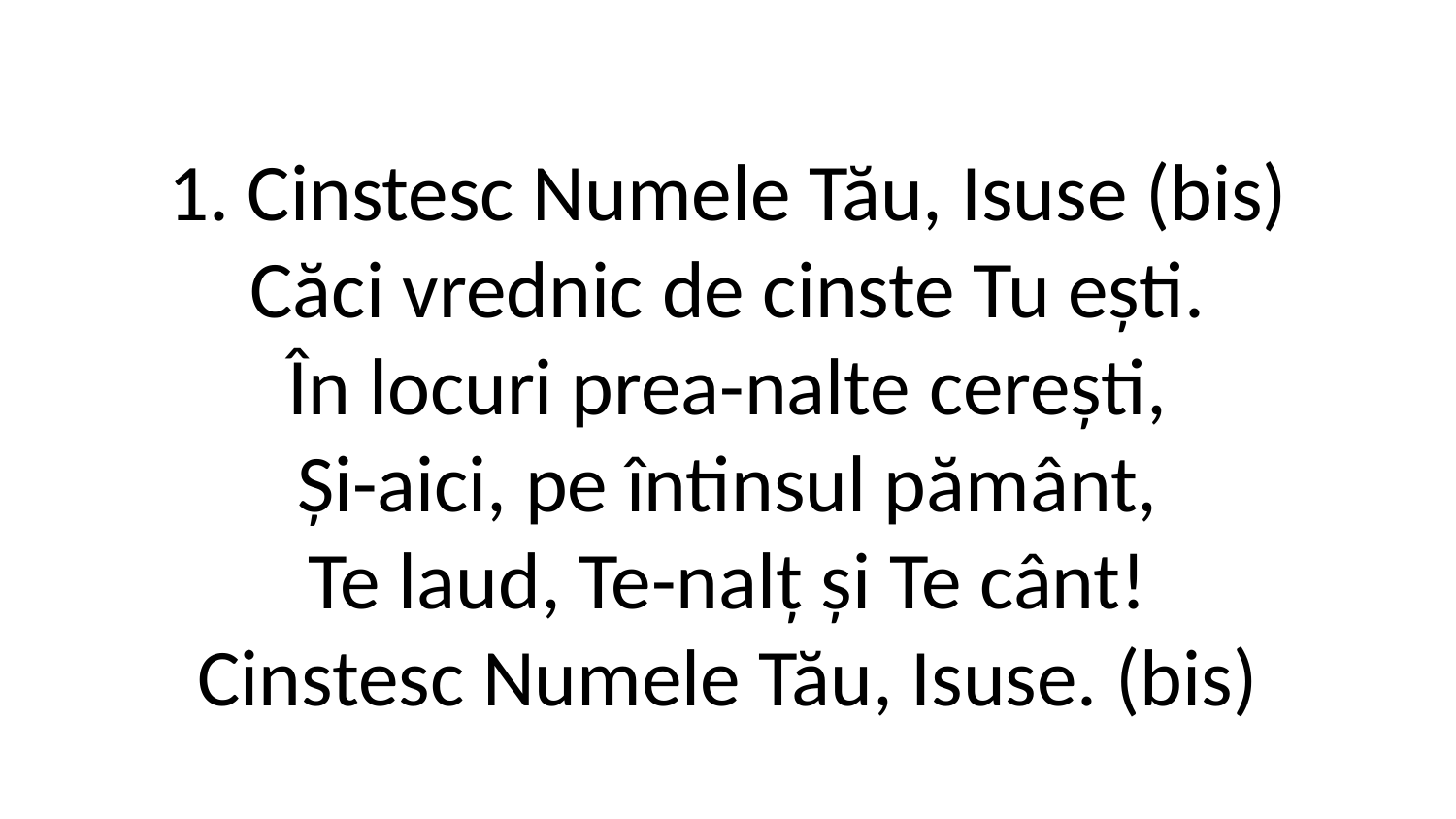

1. Cinstesc Numele Tău, Isuse (bis)
Căci vrednic de cinste Tu ești.
În locuri prea-nalte cerești,
Și-aici, pe întinsul pământ,
Te laud, Te-nalț și Te cânt!
Cinstesc Numele Tău, Isuse. (bis)